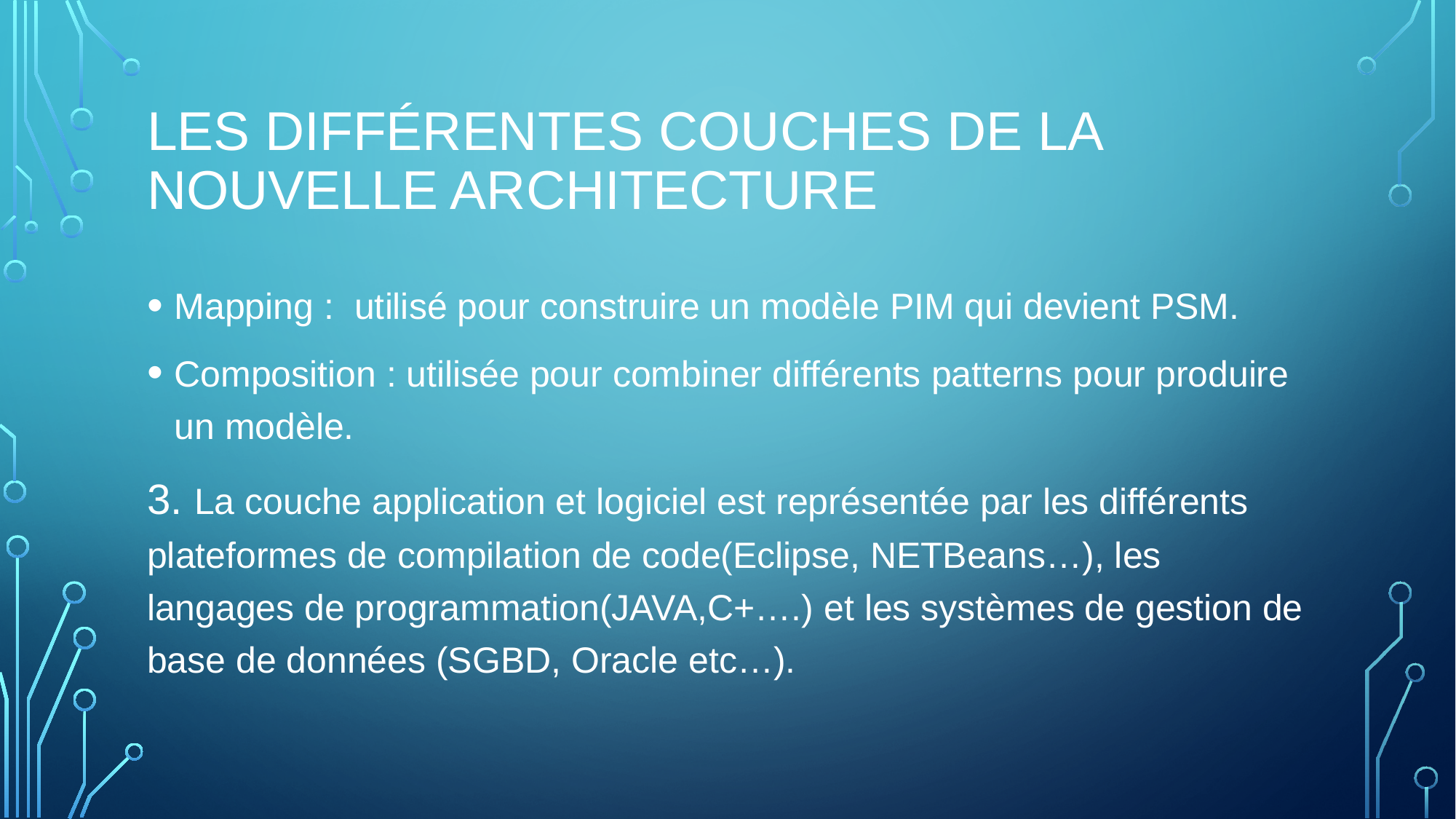

# LES diffÉrentes couches de la nouvelle Architecture
Mapping :  utilisé pour construire un modèle PIM qui devient PSM.
Composition : utilisée pour combiner différents patterns pour produire un modèle.
3. La couche application et logiciel est représentée par les différents plateformes de compilation de code(Eclipse, NETBeans…), les langages de programmation(JAVA,C+….) et les systèmes de gestion de base de données (SGBD, Oracle etc…).